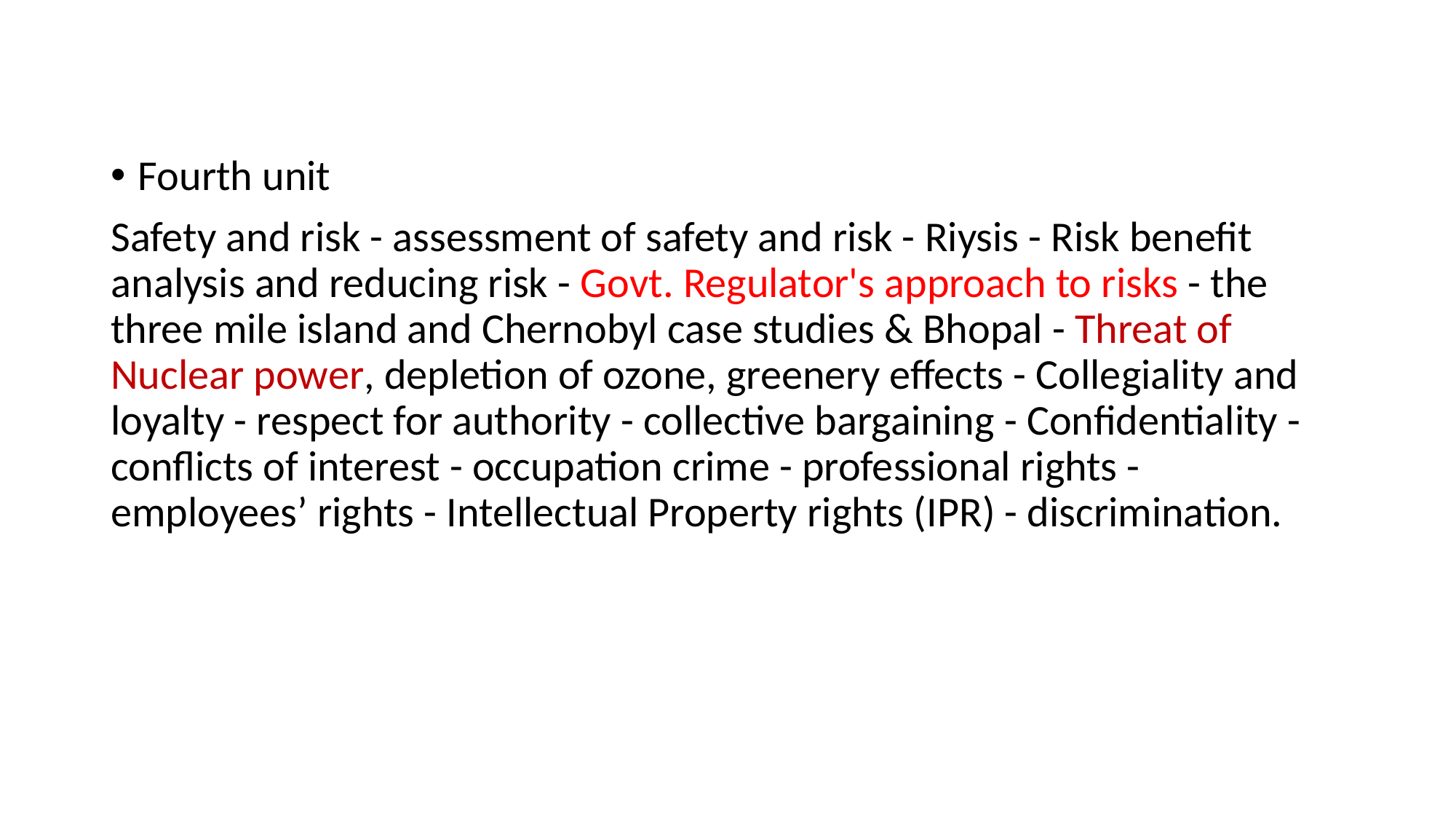

Fourth unit
Safety and risk - assessment of safety and risk - Riysis - Risk benefit analysis and reducing risk - Govt. Regulator's approach to risks - the three mile island and Chernobyl case studies & Bhopal - Threat of Nuclear power, depletion of ozone, greenery effects - Collegiality and loyalty - respect for authority - collective bargaining - Confidentiality - conflicts of interest - occupation crime - professional rights - employees’ rights - Intellectual Property rights (IPR) - discrimination.